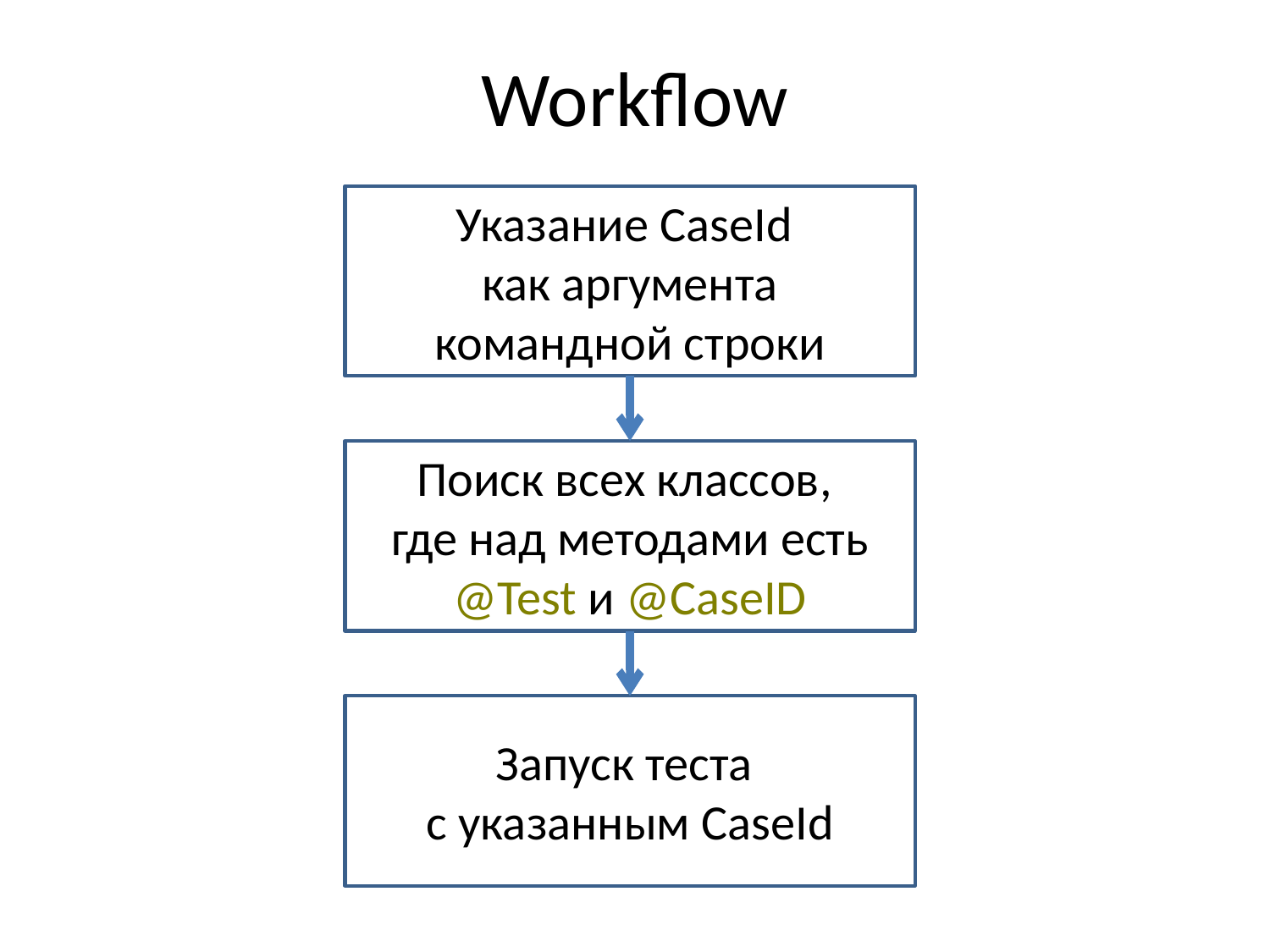

# Workflow
Указание CaseId
как аргумента командной строки
Поиск всех классов,
где над методами есть @Test и @CaseID
Запуск теста
с указанным CaseId
87